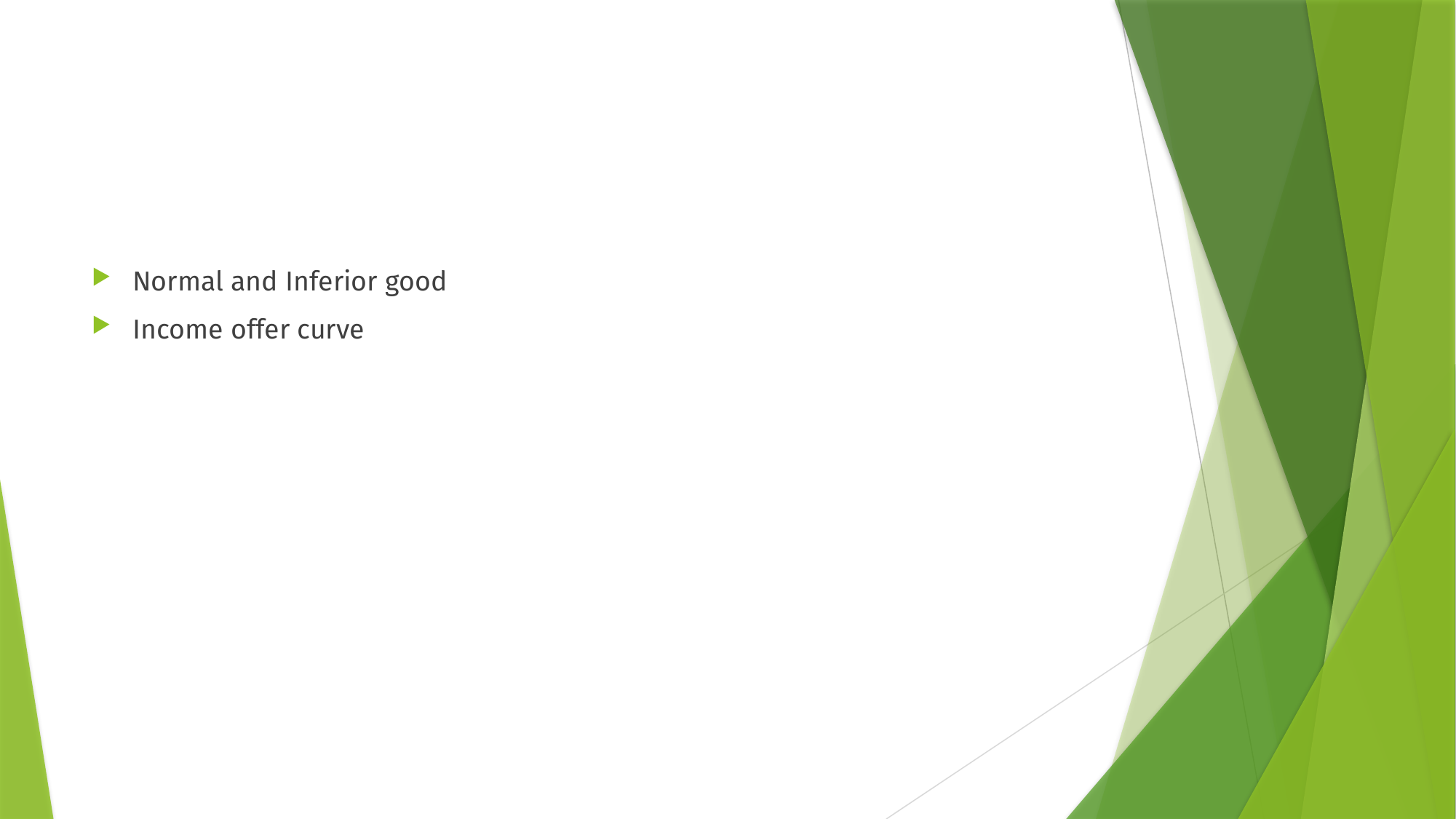

#
Normal and Inferior good
Income offer curve